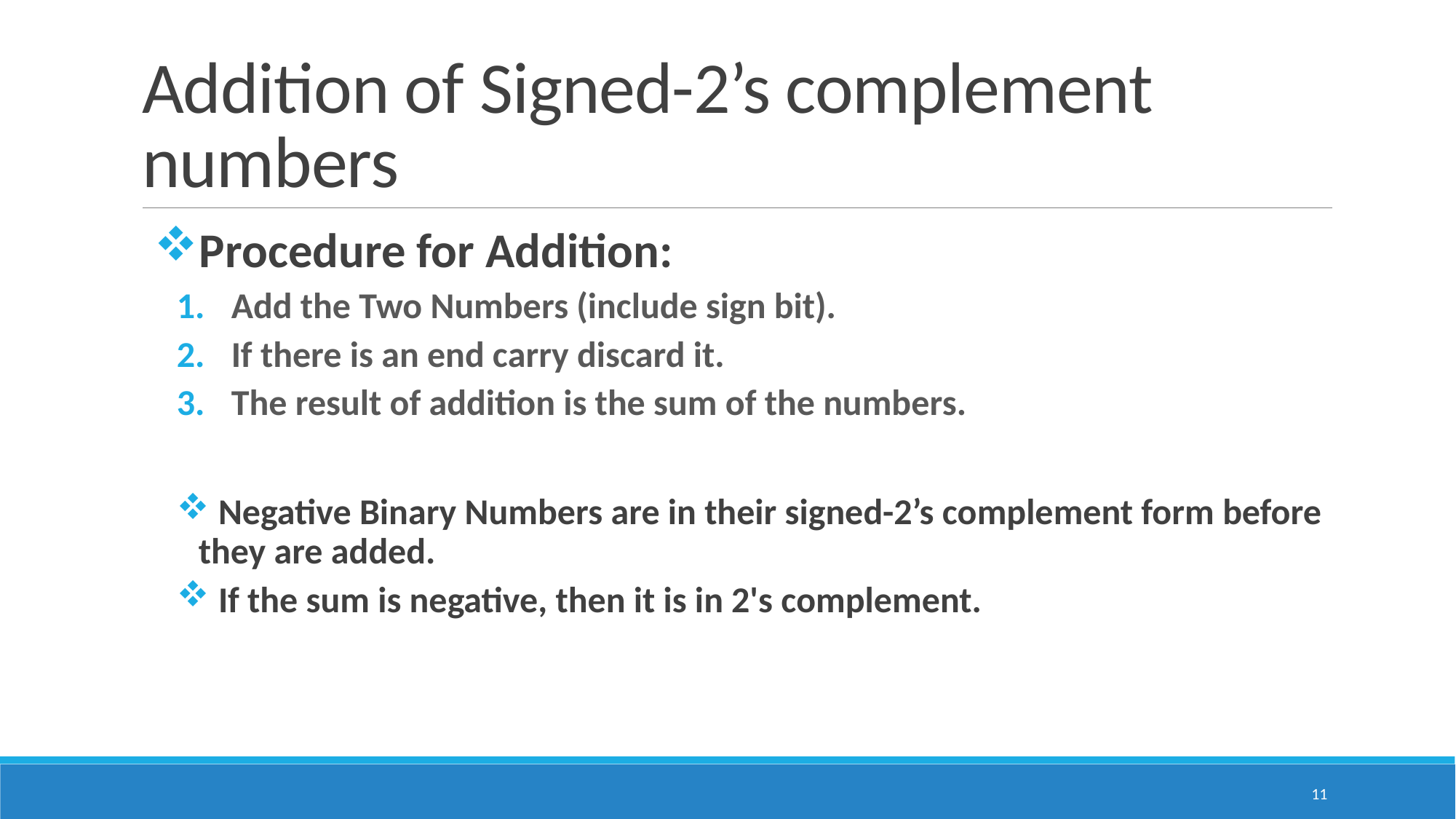

# Addition of Signed-2’s complement numbers
Procedure for Addition:
Add the Two Numbers (include sign bit).
If there is an end carry discard it.
The result of addition is the sum of the numbers.

 Negative Binary Numbers are in their signed-2’s complement form before they are added.
 If the sum is negative, then it is in 2's complement.

11